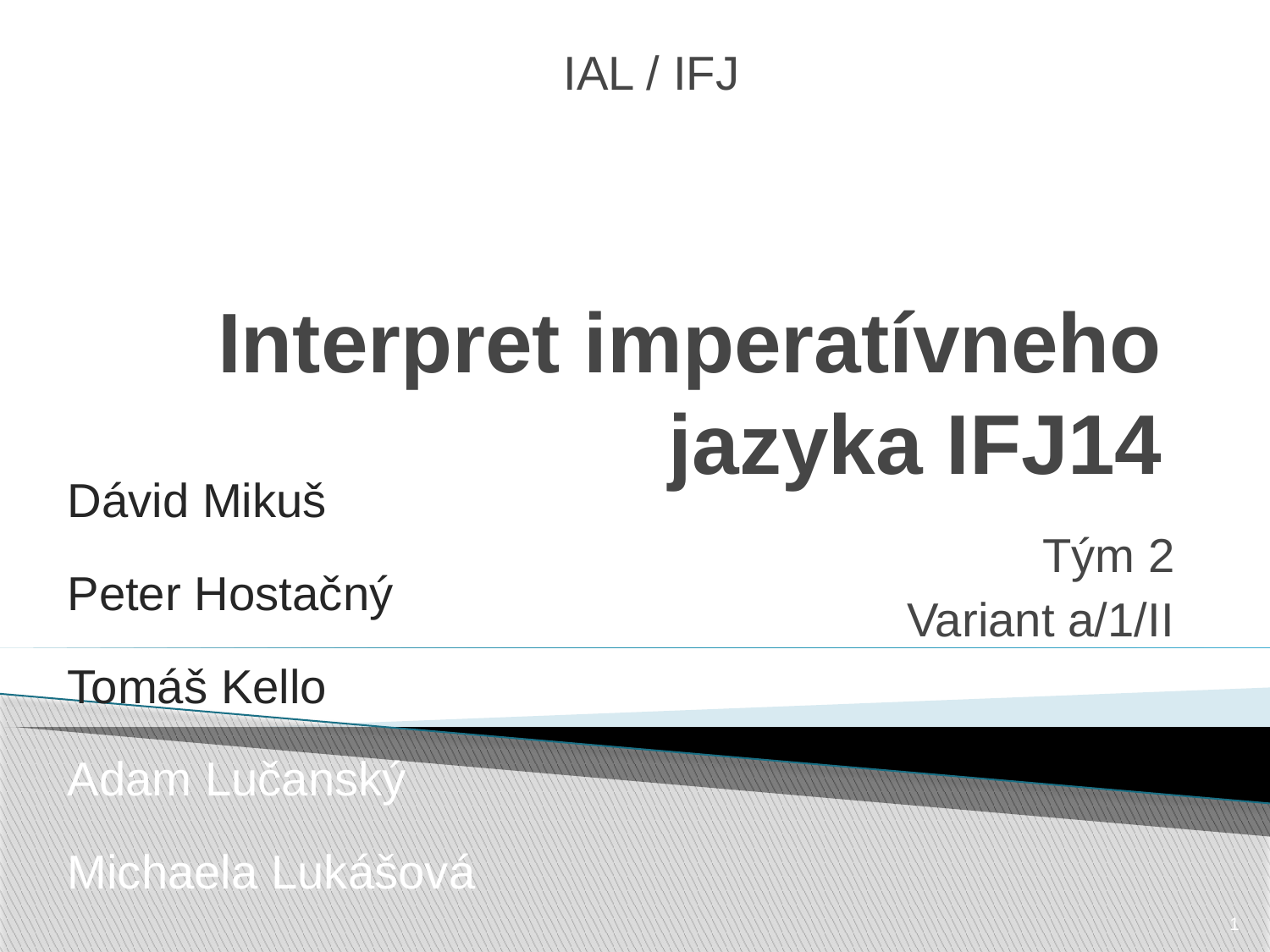

IAL / IFJ
# Interpret imperatívneho jazyka IFJ14
Dávid Mikuš
Peter Hostačný
Tomáš Kello
Adam Lučanský
Michaela Lukášová
Tým 2
Variant a/1/II
1